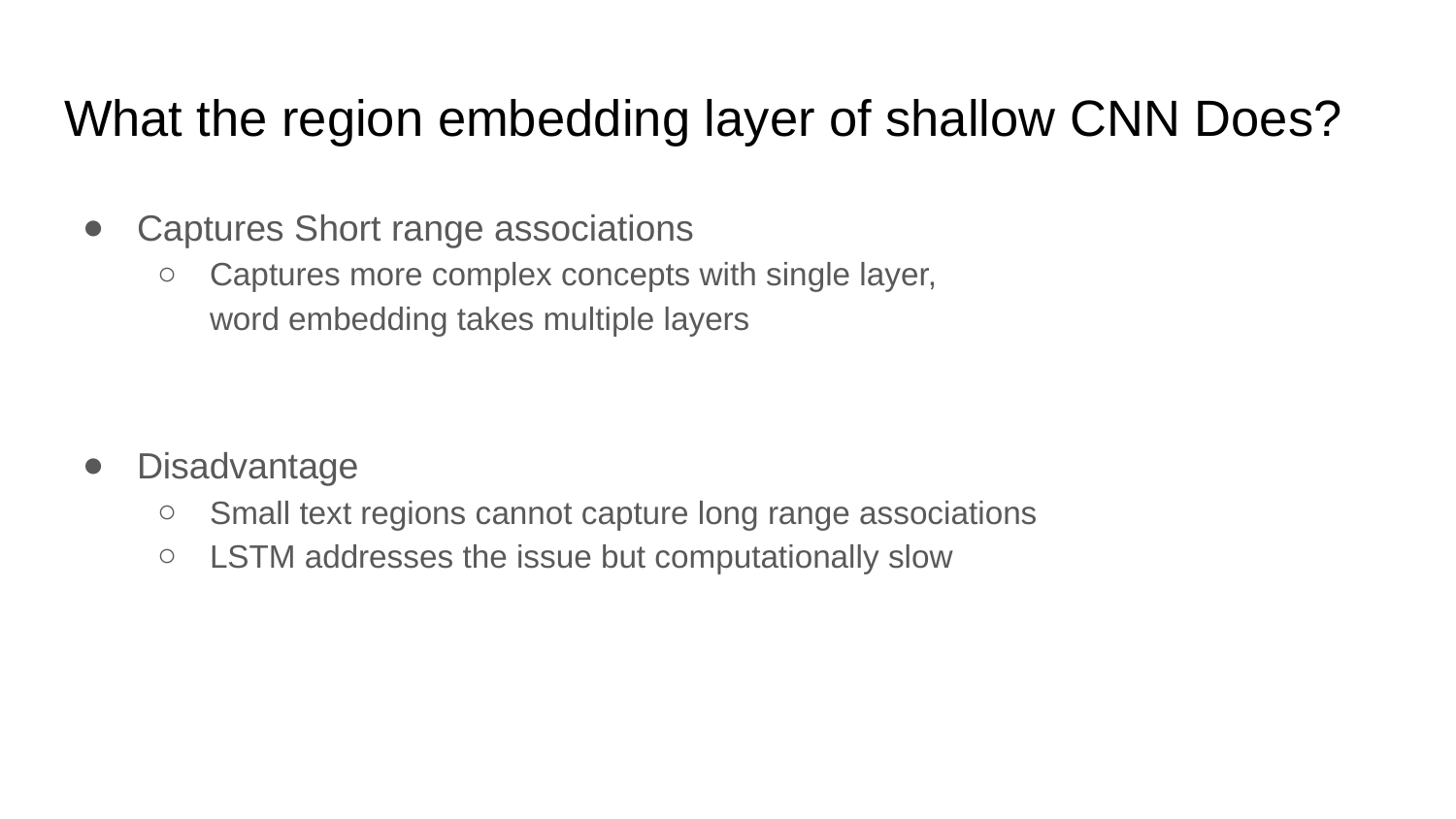

# What the region embedding layer of shallow CNN Does?
Captures Short range associations
Captures more complex concepts with single layer,                                            word embedding takes multiple layers

Disadvantage
Small text regions cannot capture long range associations
LSTM addresses the issue but computationally slow